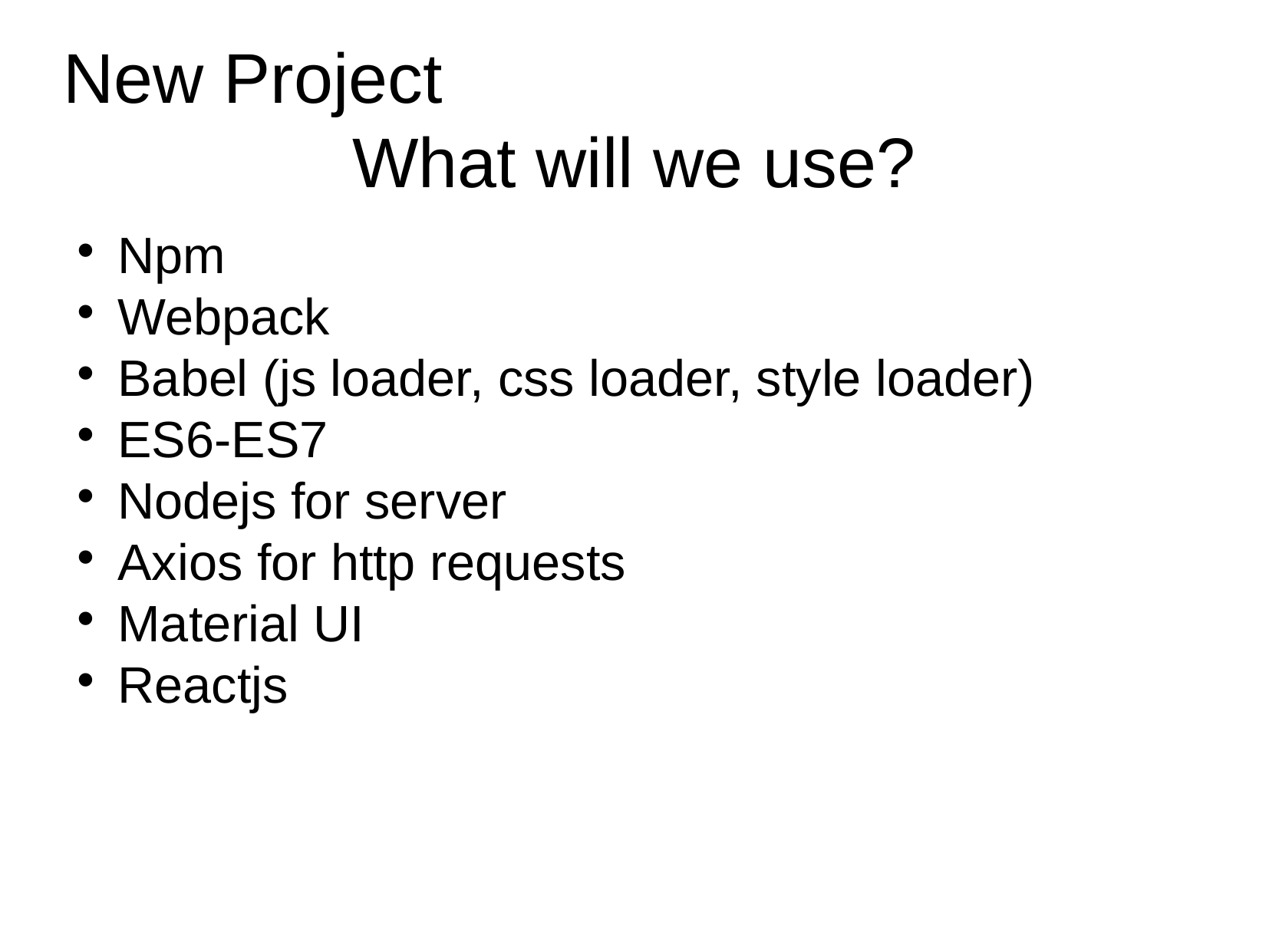

New Project
What will we use?
Npm
Webpack
Babel (js loader, css loader, style loader)
ES6-ES7
Nodejs for server
Axios for http requests
Material UI
Reactjs